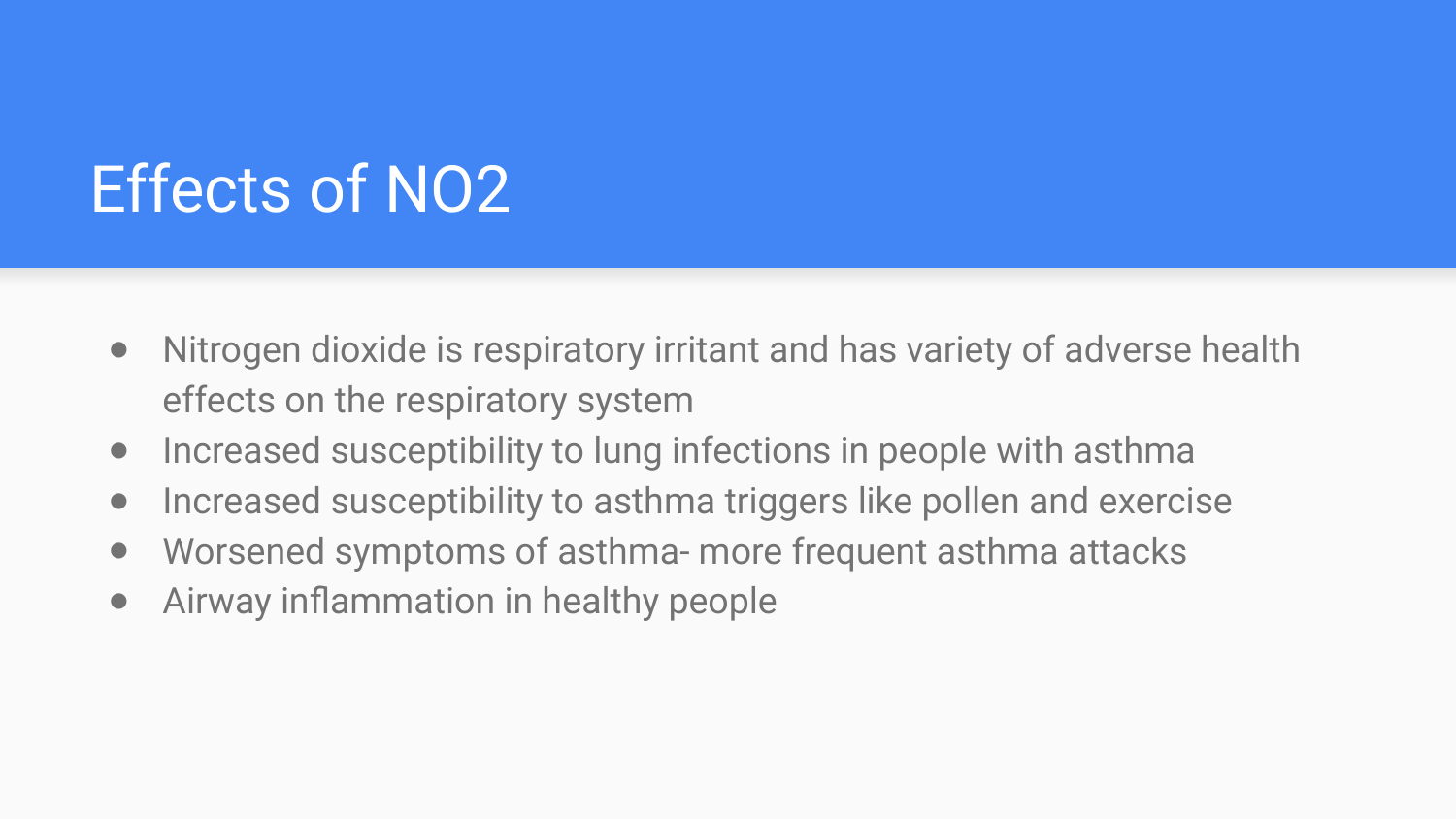

# Effects of NO2
Nitrogen dioxide is respiratory irritant and has variety of adverse health effects on the respiratory system
Increased susceptibility to lung infections in people with asthma
Increased susceptibility to asthma triggers like pollen and exercise
Worsened symptoms of asthma- more frequent asthma attacks
Airway inflammation in healthy people